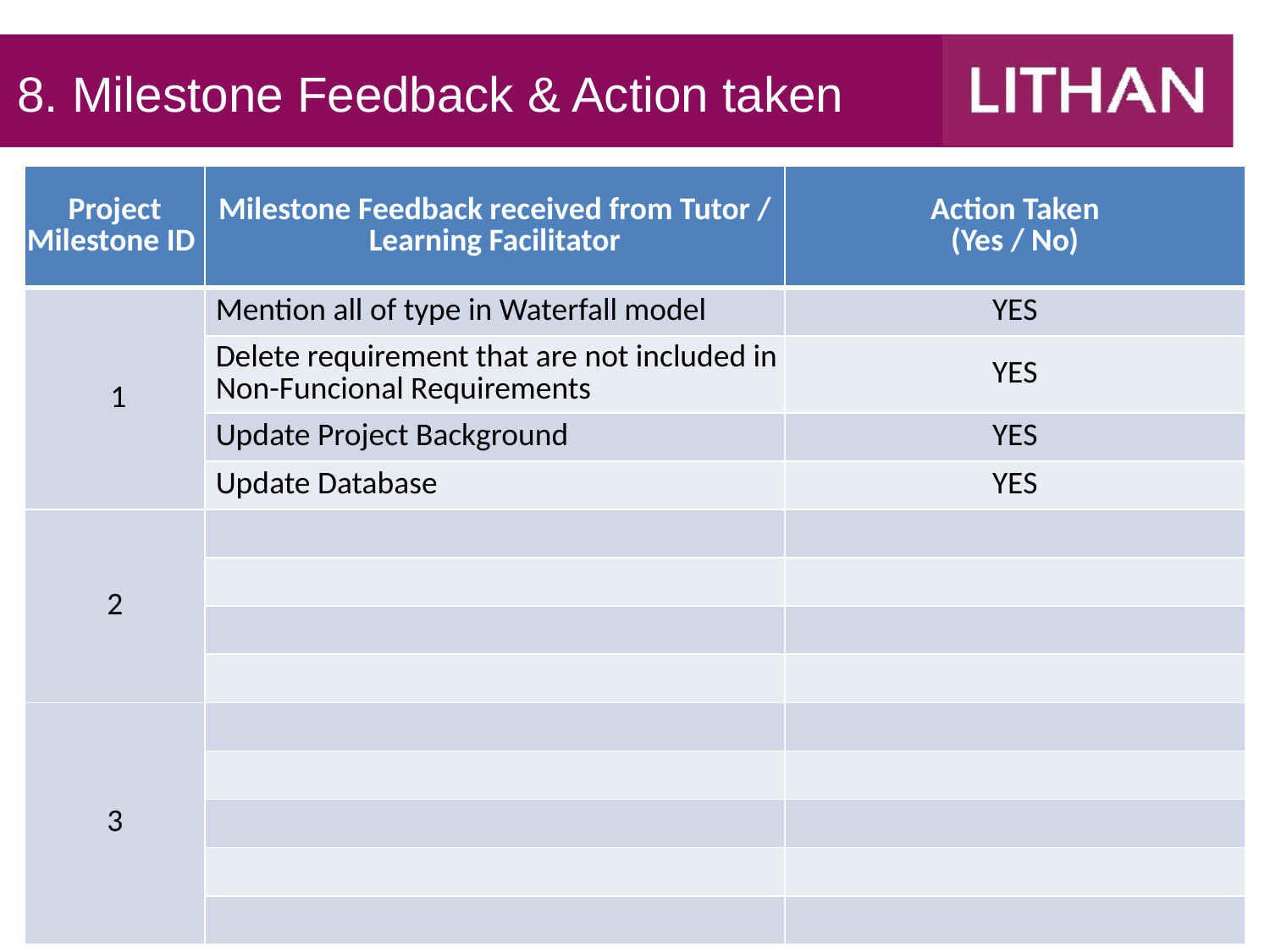

8. Milestone Feedback & Action taken
| Project Milestone ID | Milestone Feedback received from Tutor / Learning Facilitator | Action Taken (Yes / No) |
| --- | --- | --- |
| 1 | Mention all of type in Waterfall model | YES |
|  | Delete requirement that are not included in Non-Funcional Requirements | YES |
|  | Update Project Background | YES |
|  | Update Database | YES |
| 2 |  |  |
|  |  |  |
|  |  |  |
|  |  |  |
| 3 |  |  |
|  |  |  |
|  |  |  |
|  |  |  |
|  |  |  |